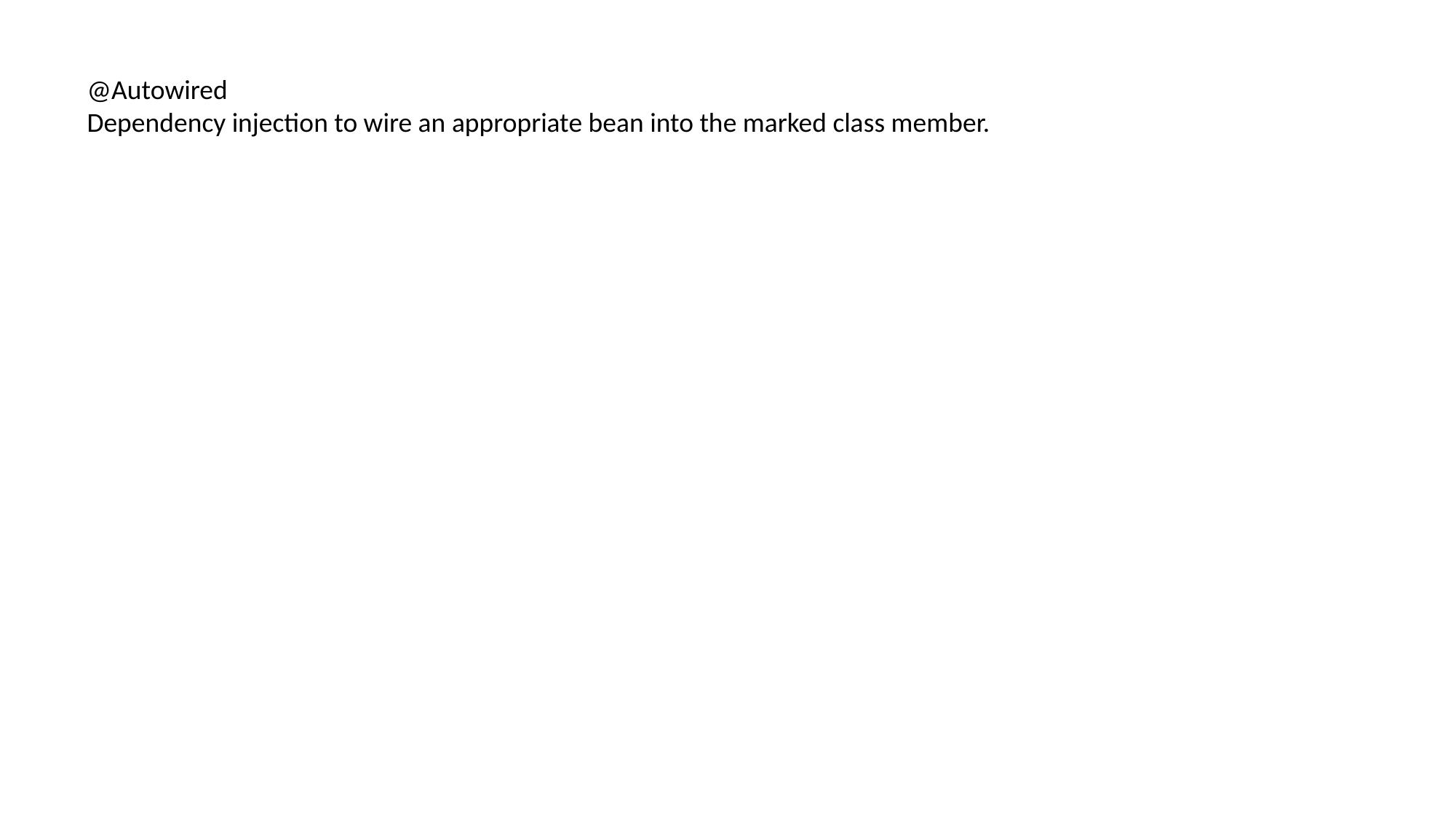

@Autowired
Dependency injection to wire an appropriate bean into the marked class member.